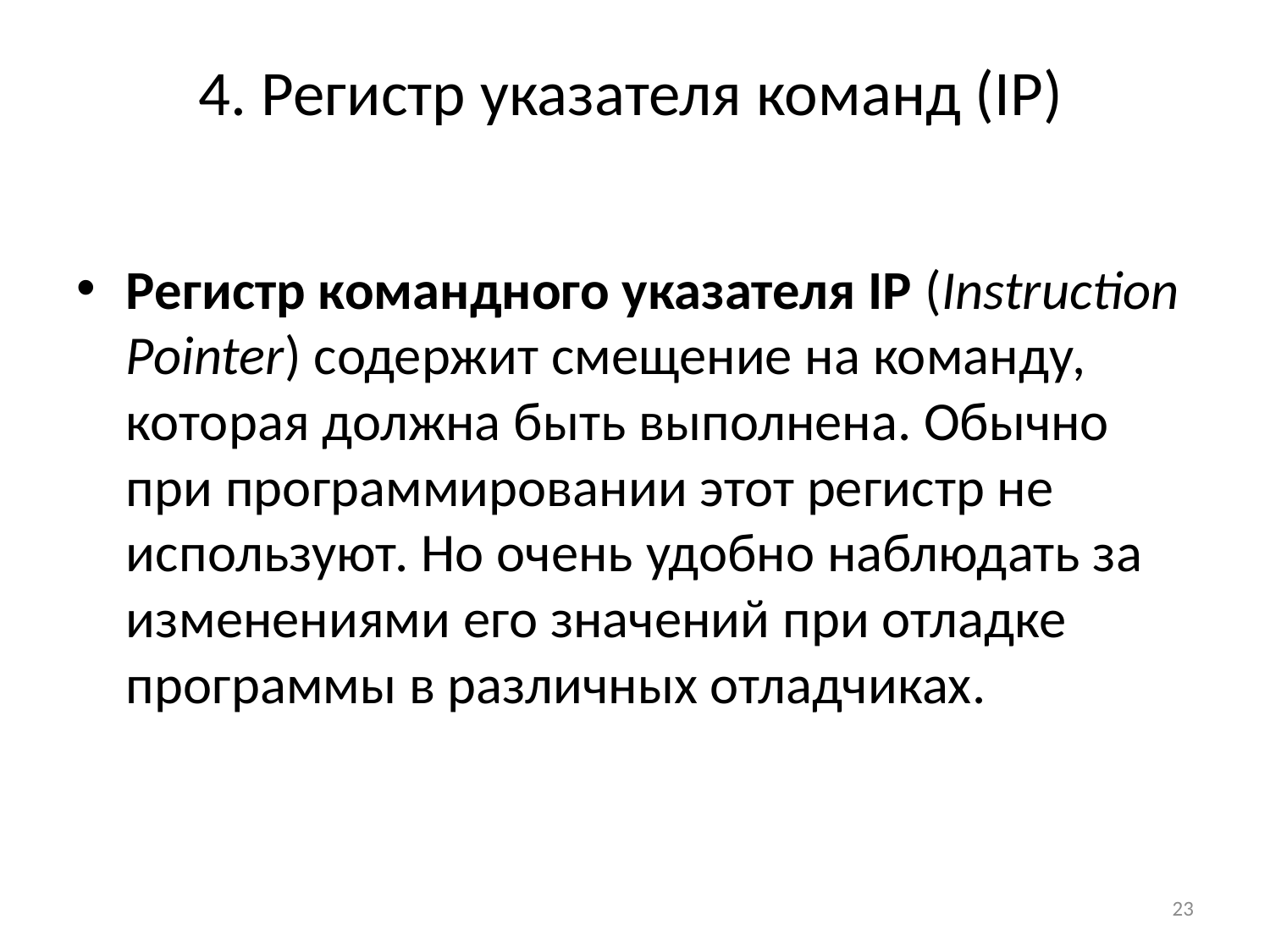

# 4. Регистр указателя команд (IP)
Регистр командного указателя IP (Instruction Pointer) содержит смещение на команду, которая должна быть выполнена. Обычно при программировании этот регистр не используют. Но очень удобно наблюдать за изменениями его значений при отладке программы в различных отладчиках.

23